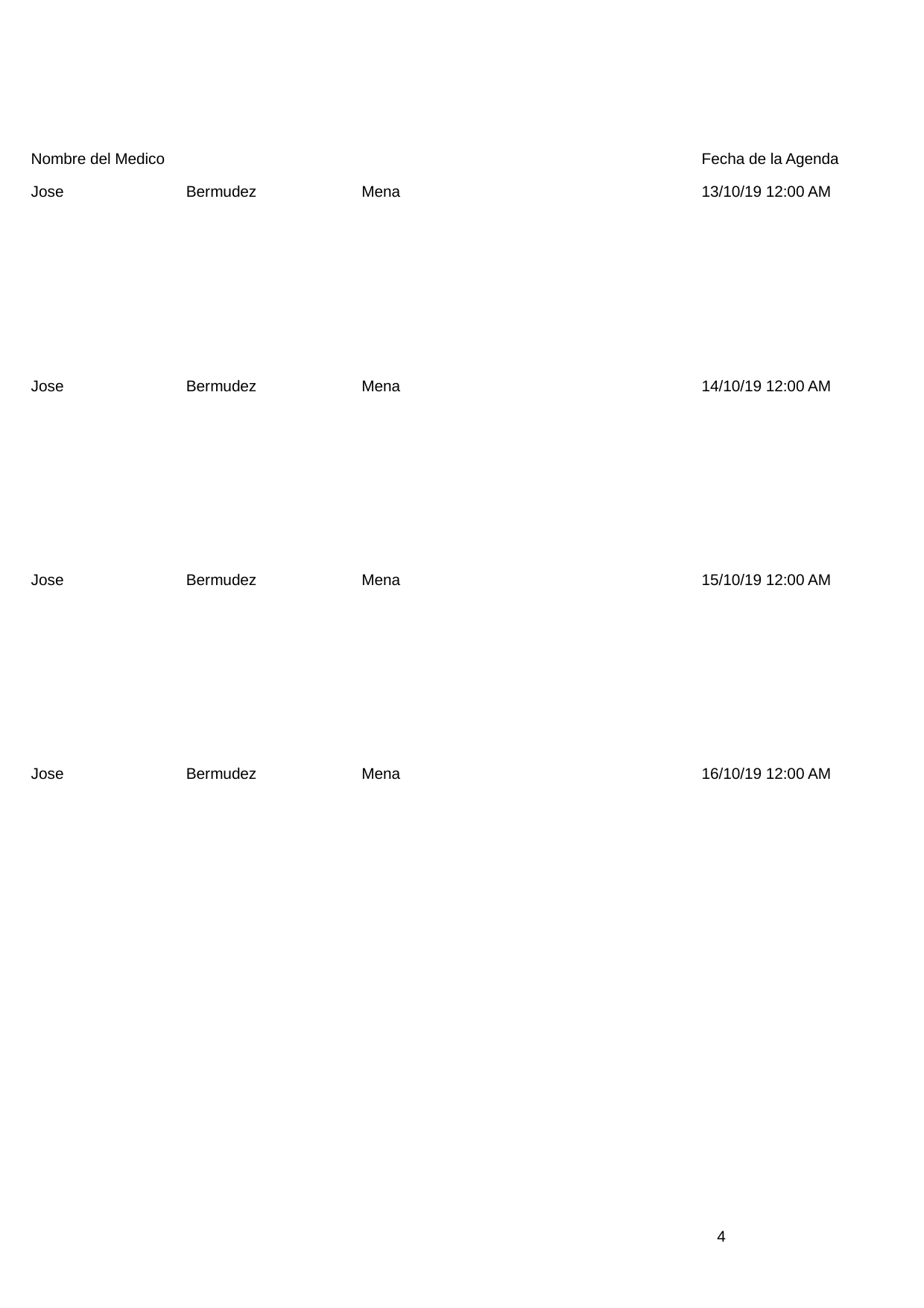

Nombre del Medico
Fecha de la Agenda
Jose
Bermudez
Mena
13/10/19 12:00 AM
Jose
Bermudez
Mena
14/10/19 12:00 AM
Jose
Bermudez
Mena
15/10/19 12:00 AM
Jose
Bermudez
Mena
16/10/19 12:00 AM
4